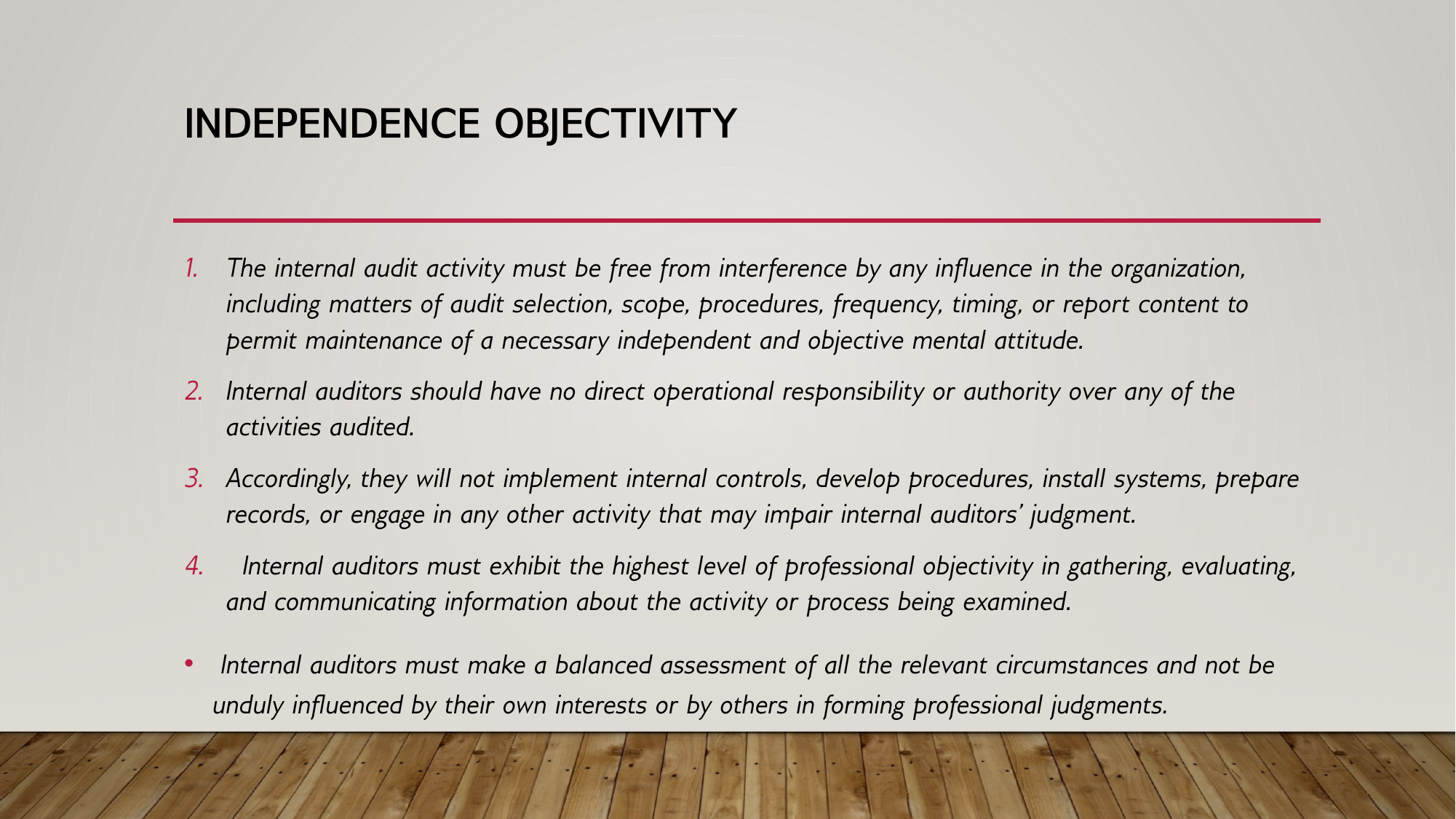

# INDEPENDENCE OBJECTIVITY
The internal audit activity must be free from interference by any influence in the organization, including matters of audit selection, scope, procedures, frequency, timing, or report content to permit maintenance of a necessary independent and objective mental attitude.
Internal auditors should have no direct operational responsibility or authority over any of the activities audited.
Accordingly, they will not implement internal controls, develop procedures, install systems, prepare records, or engage in any other activity that may impair internal auditors’ judgment.
  Internal auditors must exhibit the highest level of professional objectivity in gathering, evaluating, and communicating information about the activity or process being examined.
 Internal auditors must make a balanced assessment of all the relevant circumstances and not be unduly influenced by their own interests or by others in forming professional judgments.